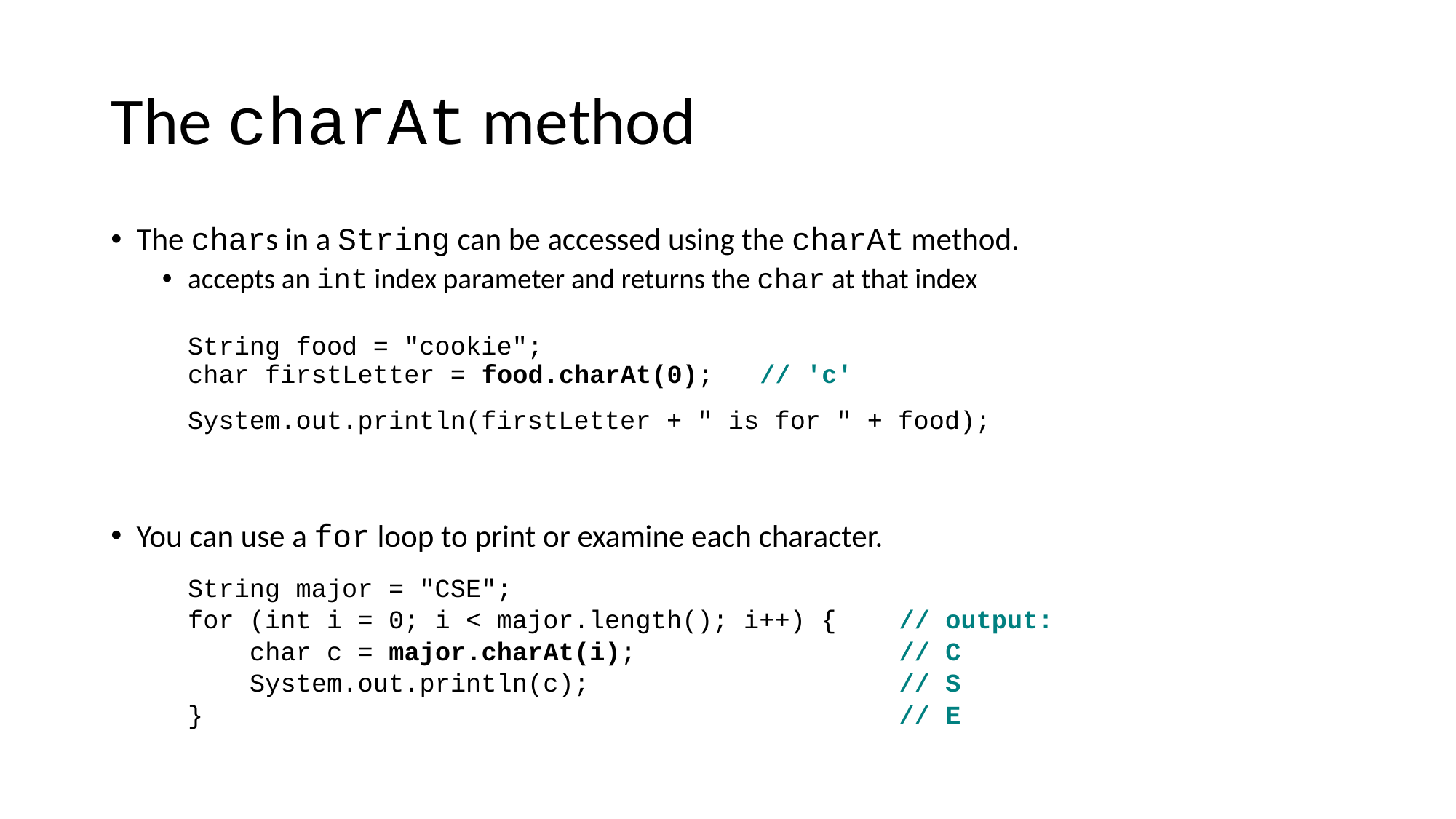

# The charAt method
The chars in a String can be accessed using the charAt method.
accepts an int index parameter and returns the char at that index

	String food = "cookie";
	char firstLetter = food.charAt(0);   // 'c'

	System.out.println(firstLetter + " is for " + food);

You can use a for loop to print or examine each character.

	String major = "CSE";
	for (int i = 0; i < major.length(); i++) {    // output:
	    char c = major.charAt(i);                 // C
	    System.out.println(c);                    // S
	}                                             // E